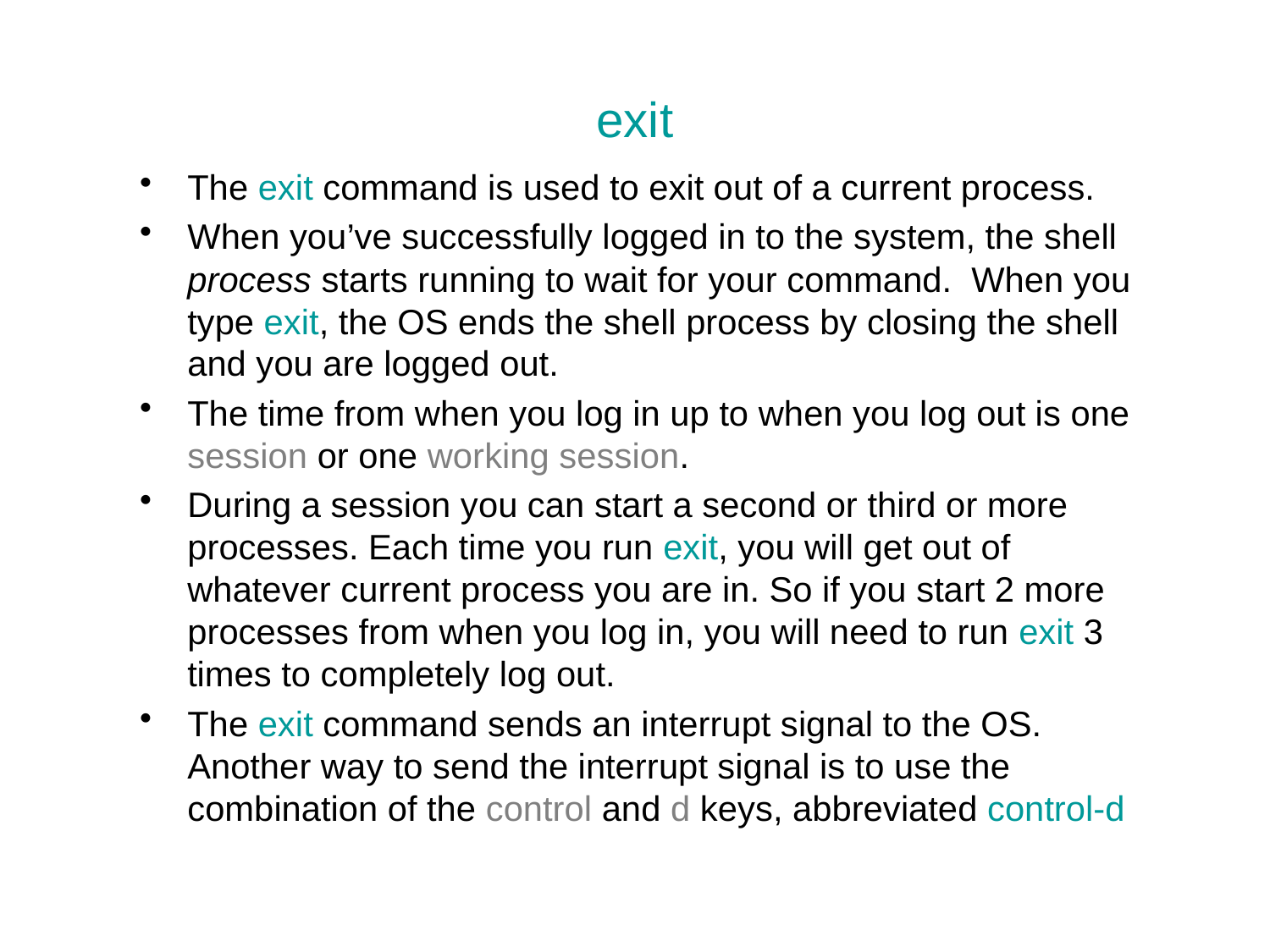

# exit
The exit command is used to exit out of a current process.
When you’ve successfully logged in to the system, the shell process starts running to wait for your command.  When you type exit, the OS ends the shell process by closing the shell and you are logged out.
The time from when you log in up to when you log out is one session or one working session.
During a session you can start a second or third or more processes. Each time you run exit, you will get out of whatever current process you are in. So if you start 2 more processes from when you log in, you will need to run exit 3 times to completely log out.
The exit command sends an interrupt signal to the OS. Another way to send the interrupt signal is to use the combination of the control and d keys, abbreviated control-d